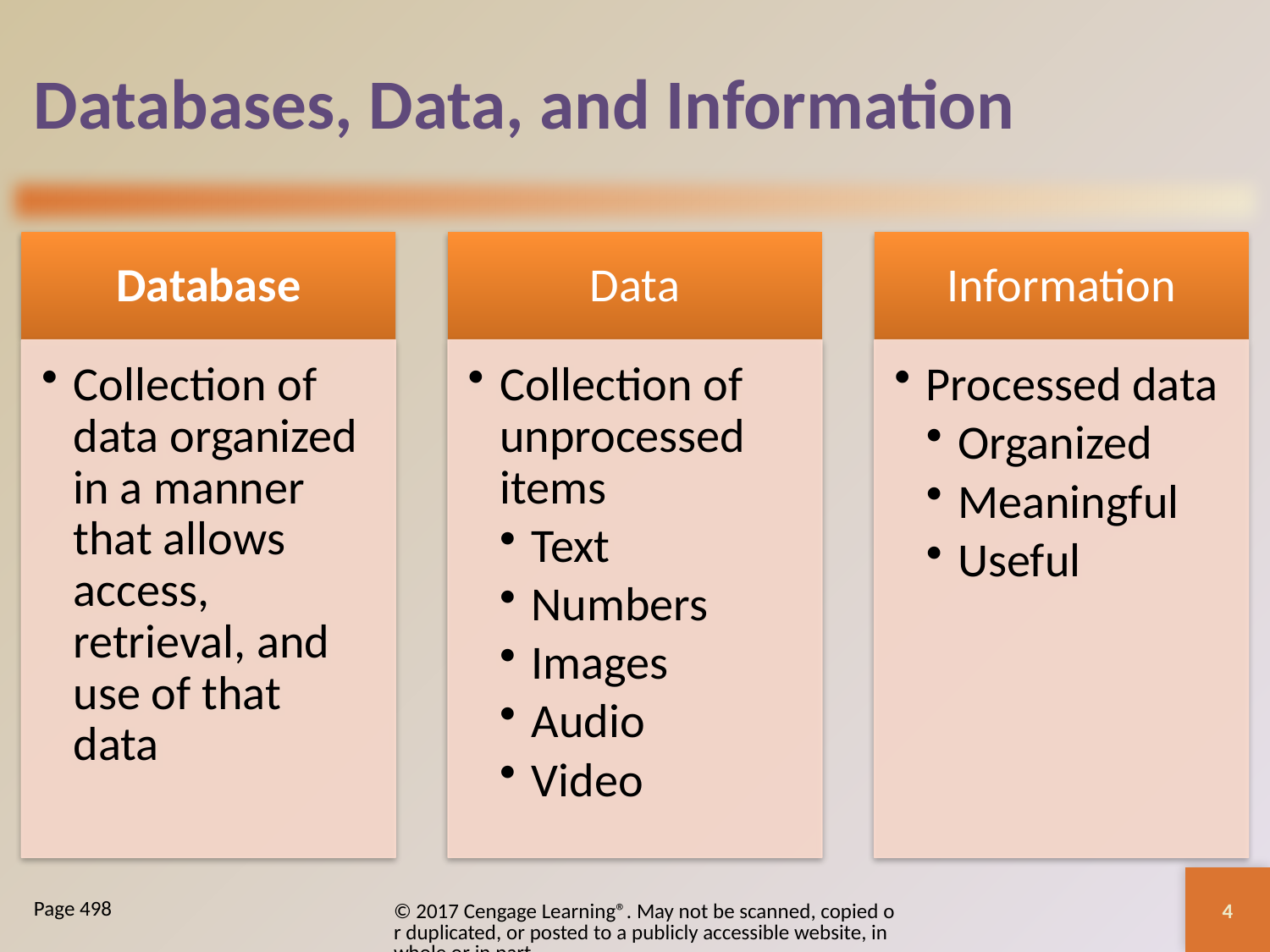

# Databases, Data, and Information
Database
Collection of data organized in a manner that allows access, retrieval, and use of that data
Data
Collection of unprocessed items
Text
Numbers
Images
Audio
Video
Information
Processed data
Organized
Meaningful
Useful
4
© 2017 Cengage Learning®. May not be scanned, copied or duplicated, or posted to a publicly accessible website, in whole or in part.
Page 498